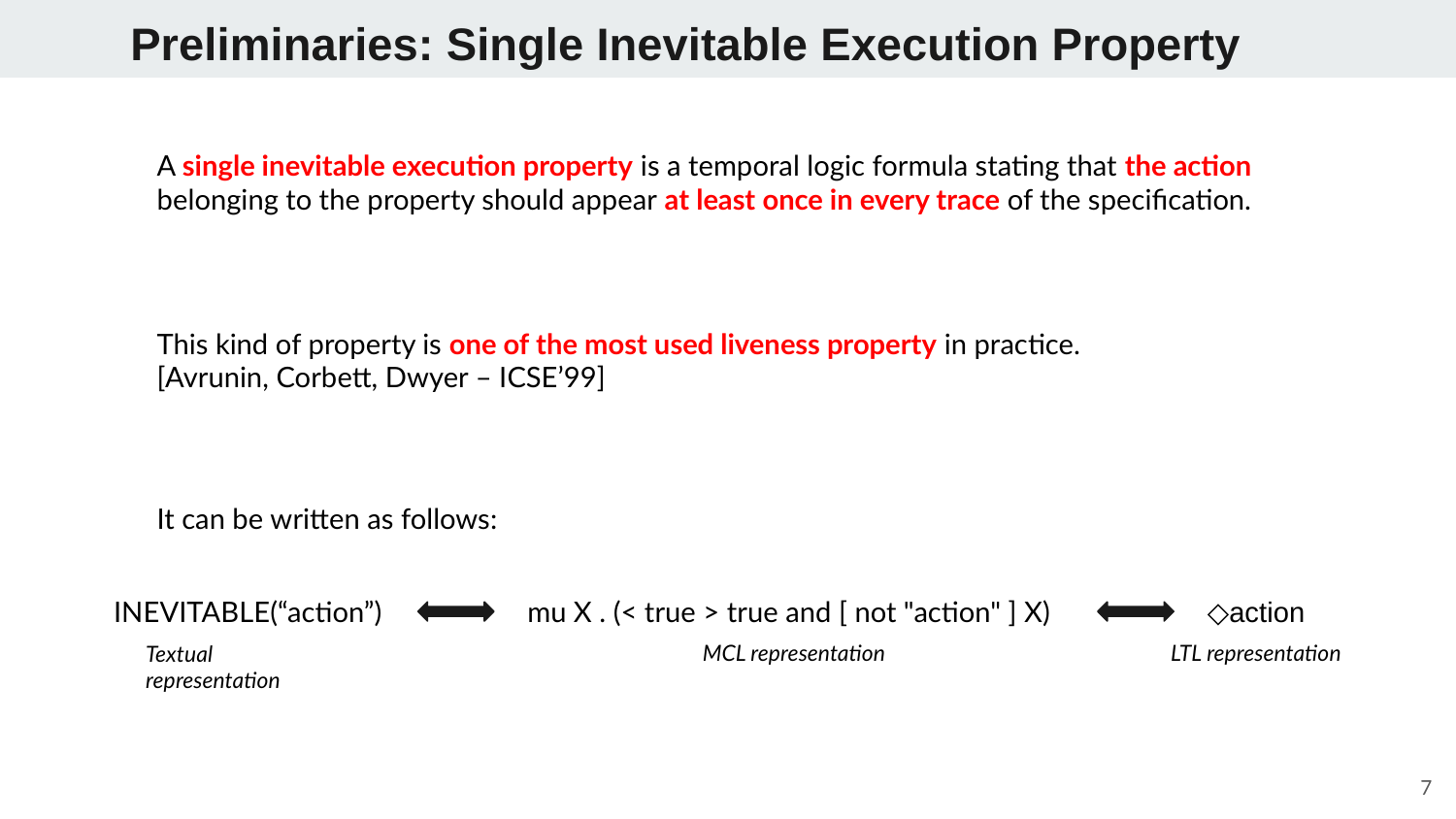

# Preliminaries: Single Inevitable Execution Property
A single inevitable execution property is a temporal logic formula stating that the action belonging to the property should appear at least once in every trace of the specification.
This kind of property is one of the most used liveness property in practice.
[Avrunin, Corbett, Dwyer – ICSE’99]
It can be written as follows:
INEVITABLE(“action”)
mu X . (< true > true and [ not "action" ] X)

◇action

Textual representation
MCL representation
LTL representation
7